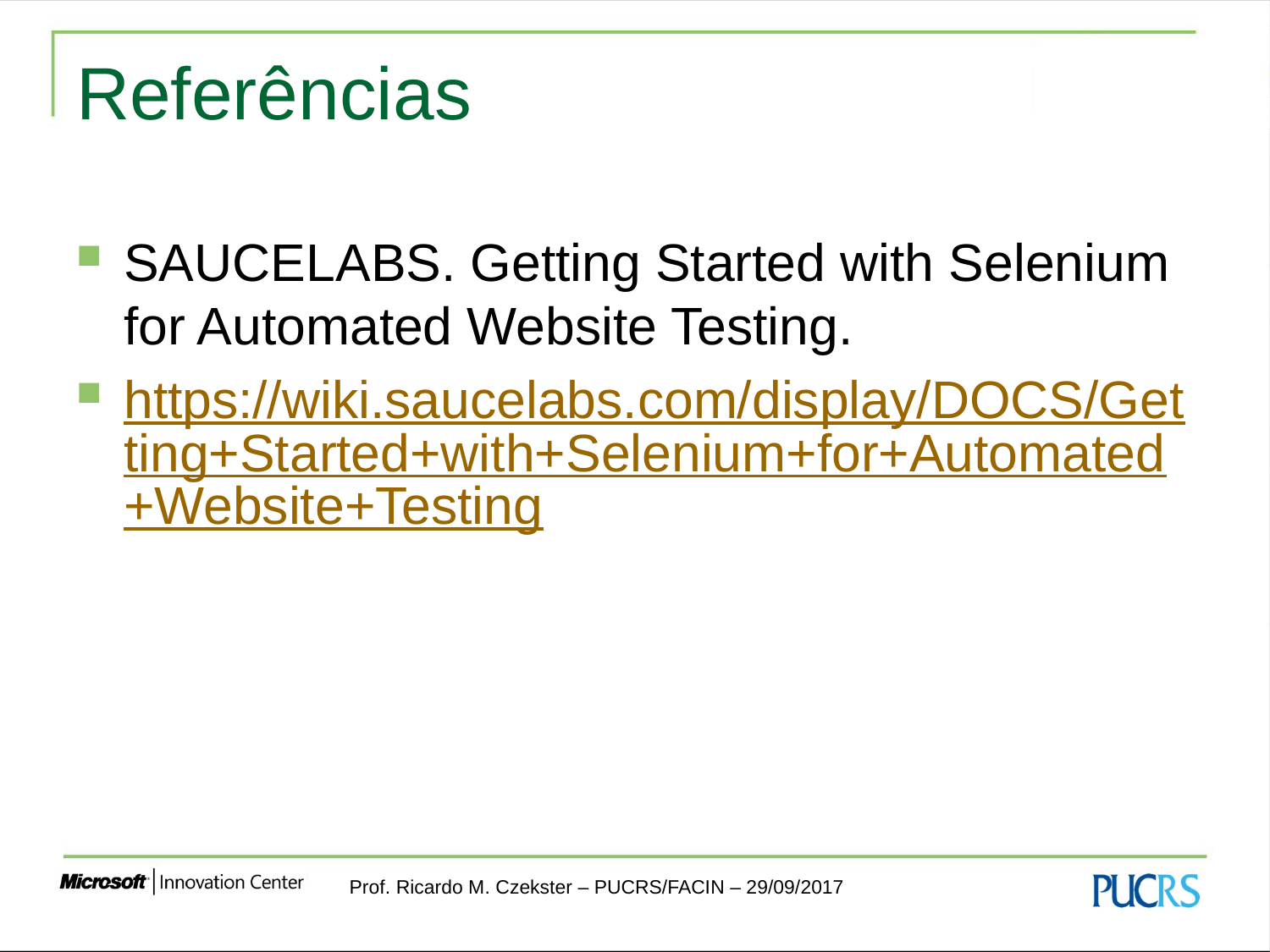

# Referências
SAUCELABS. Getting Started with Selenium for Automated Website Testing.
https://wiki.saucelabs.com/display/DOCS/Getting+Started+with+Selenium+for+Automated+Website+Testing